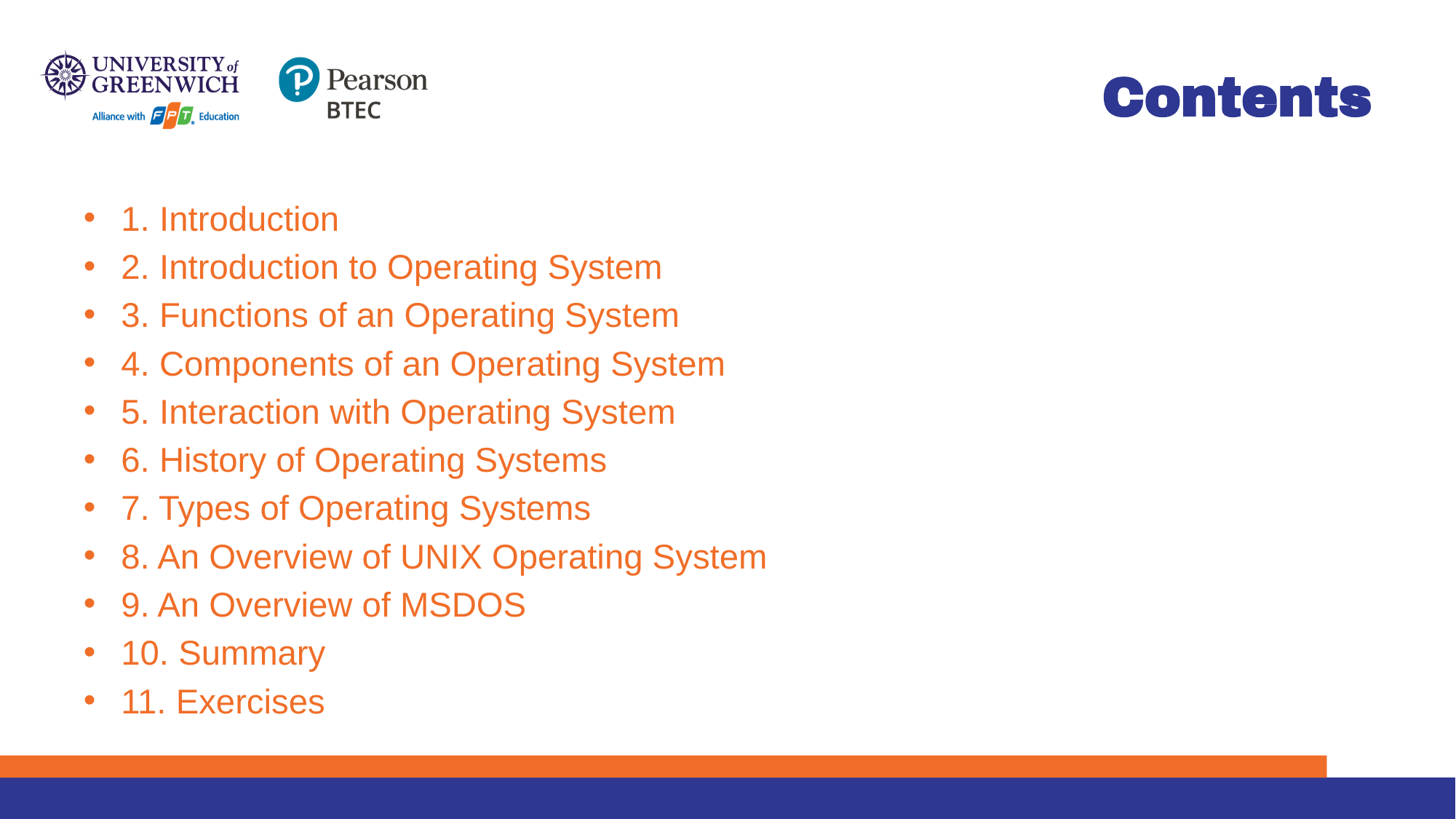

# Contents
1. Introduction
2. Introduction to Operating System
3. Functions of an Operating System
4. Components of an Operating System
5. Interaction with Operating System
6. History of Operating Systems
7. Types of Operating Systems
8. An Overview of UNIX Operating System
9. An Overview of MSDOS
10. Summary
11. Exercises